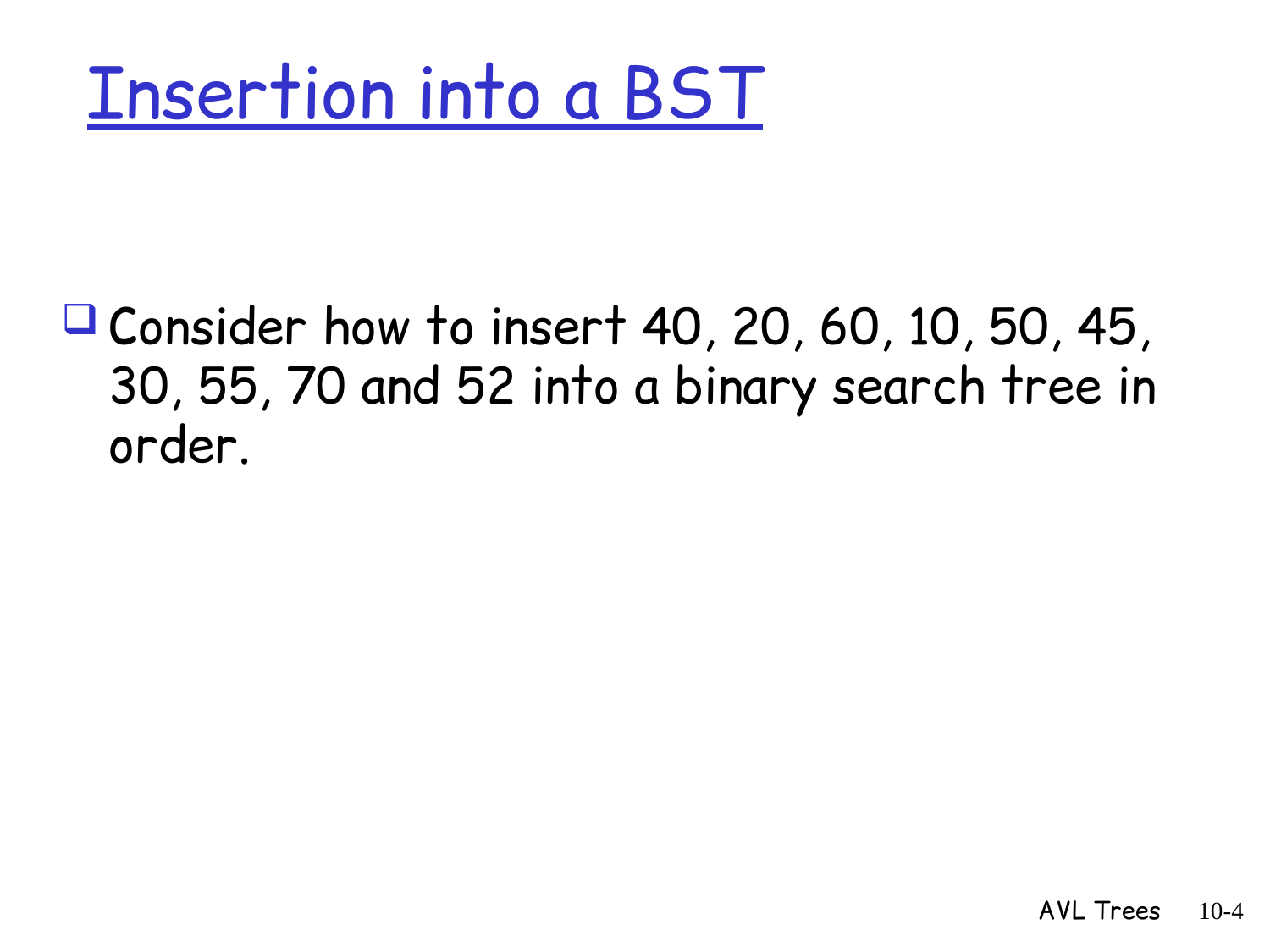

# Insertion into a BST
Consider how to insert 40, 20, 60, 10, 50, 45, 30, 55, 70 and 52 into a binary search tree in order.

AVL Trees
10-4